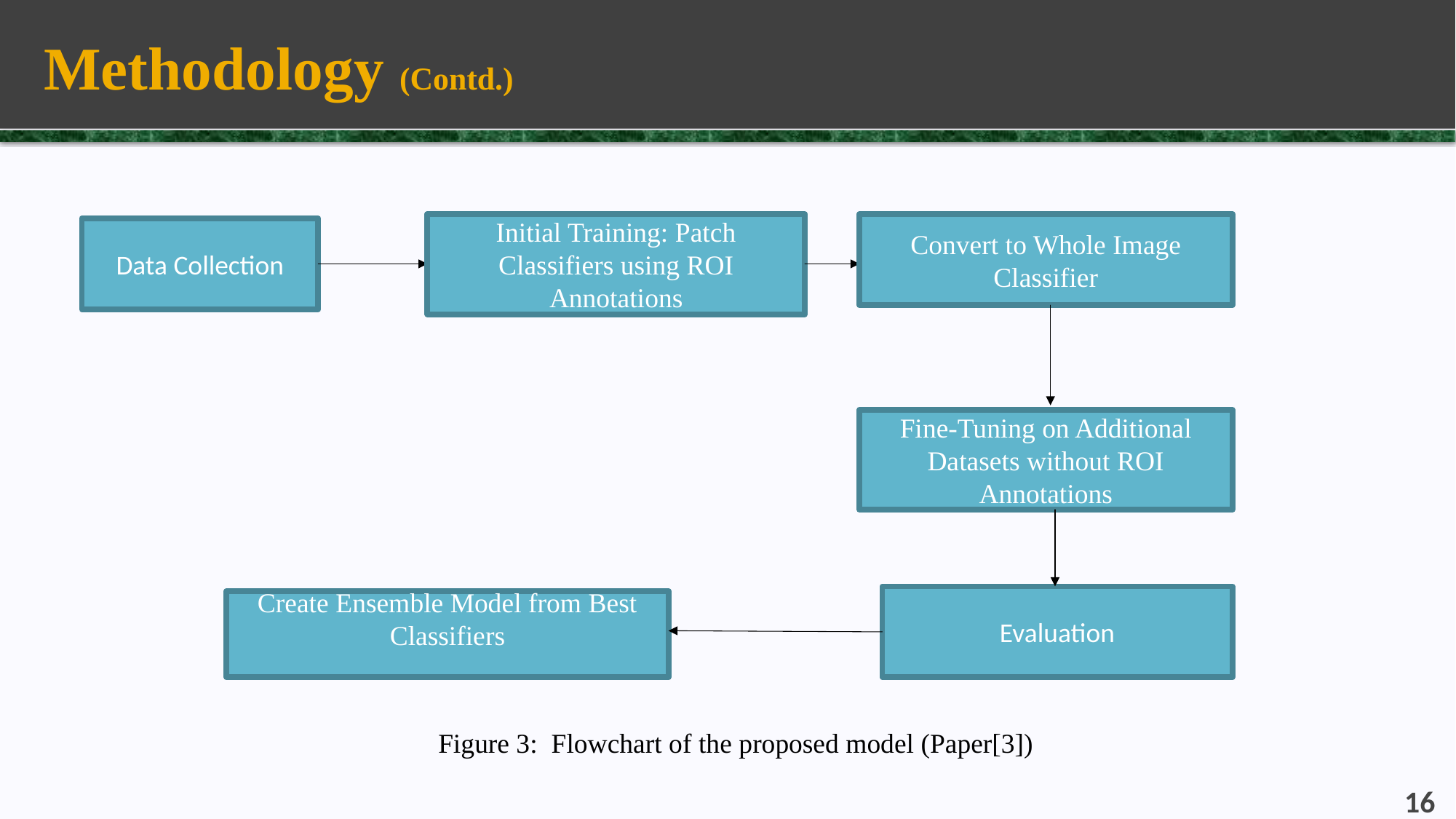

# Methodology (Contd.)

Initial Training: Patch Classifiers using ROI Annotations
Convert to Whole Image Classifier
Data Collection
Fine-Tuning on Additional Datasets without ROI Annotations
Evaluation
Create Ensemble Model from Best Classifiers
Figure 3:  Flowchart of the proposed model (Paper[3])
16